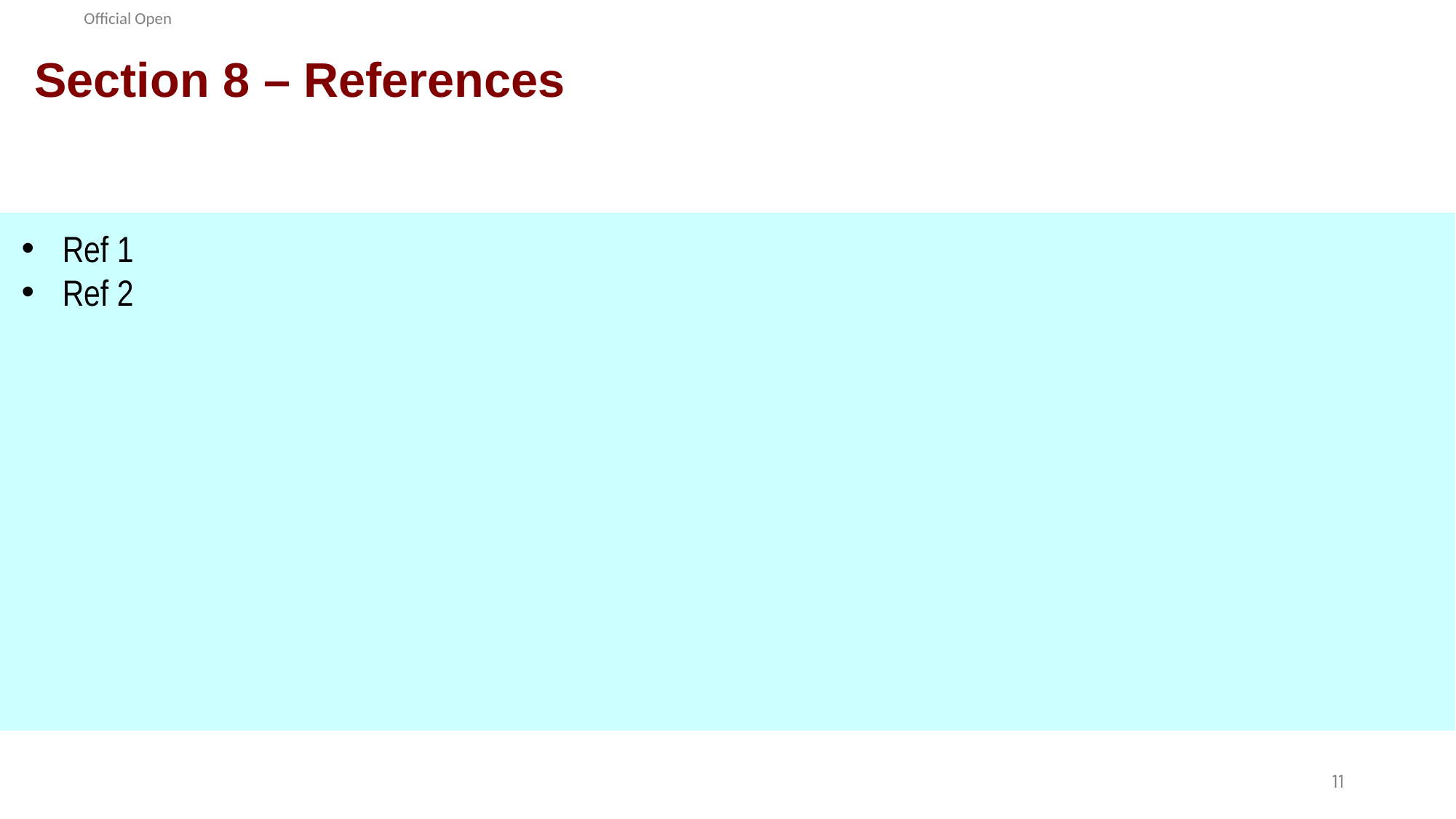

# Section 8 – References
Ref 1
Ref 2
11